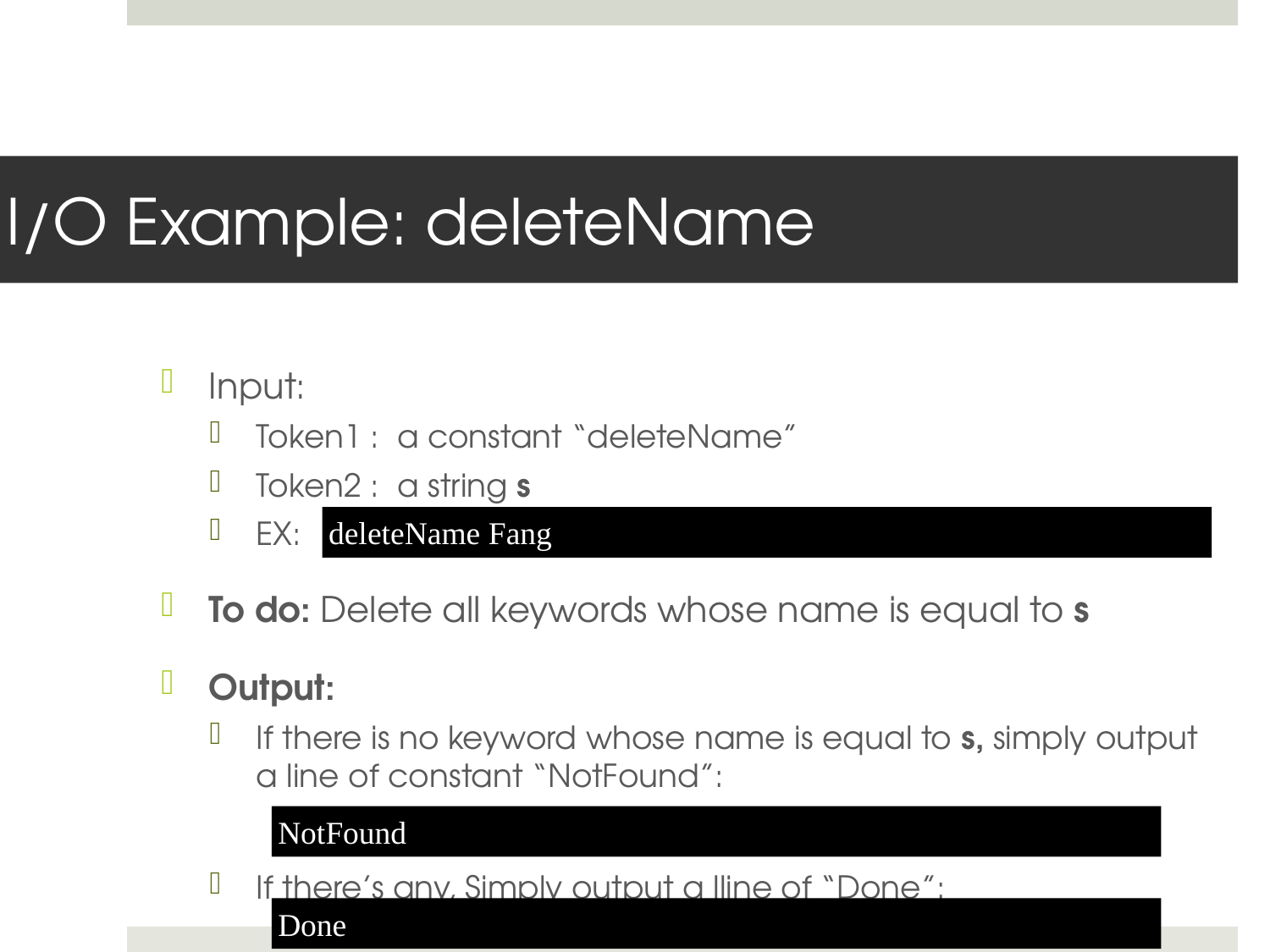

# I/O Example: deleteName
Input:
Token1 :  a constant “deleteName”
Token2 :  a string s
EX:
To do: Delete all keywords whose name is equal to s
Output:
If there is no keyword whose name is equal to s, simply output a line of constant “NotFound”:

If there’s any, Simply output a lline of “Done”:
deleteName Fang
NotFound
Done